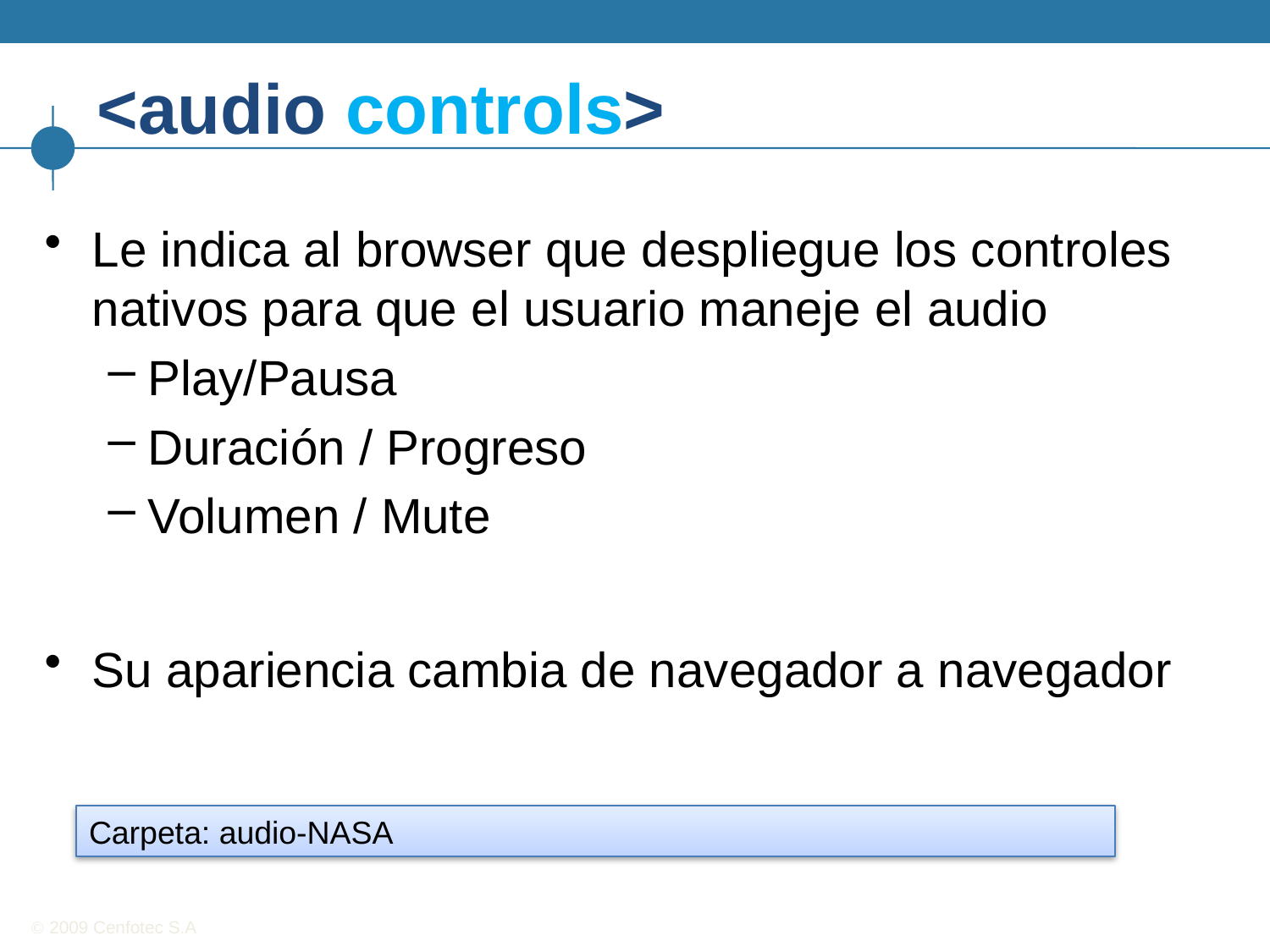

# <audio controls>
Le indica al browser que despliegue los controles nativos para que el usuario maneje el audio
Play/Pausa
Duración / Progreso
Volumen / Mute

Su apariencia cambia de navegador a navegador

Carpeta: audio-NASA